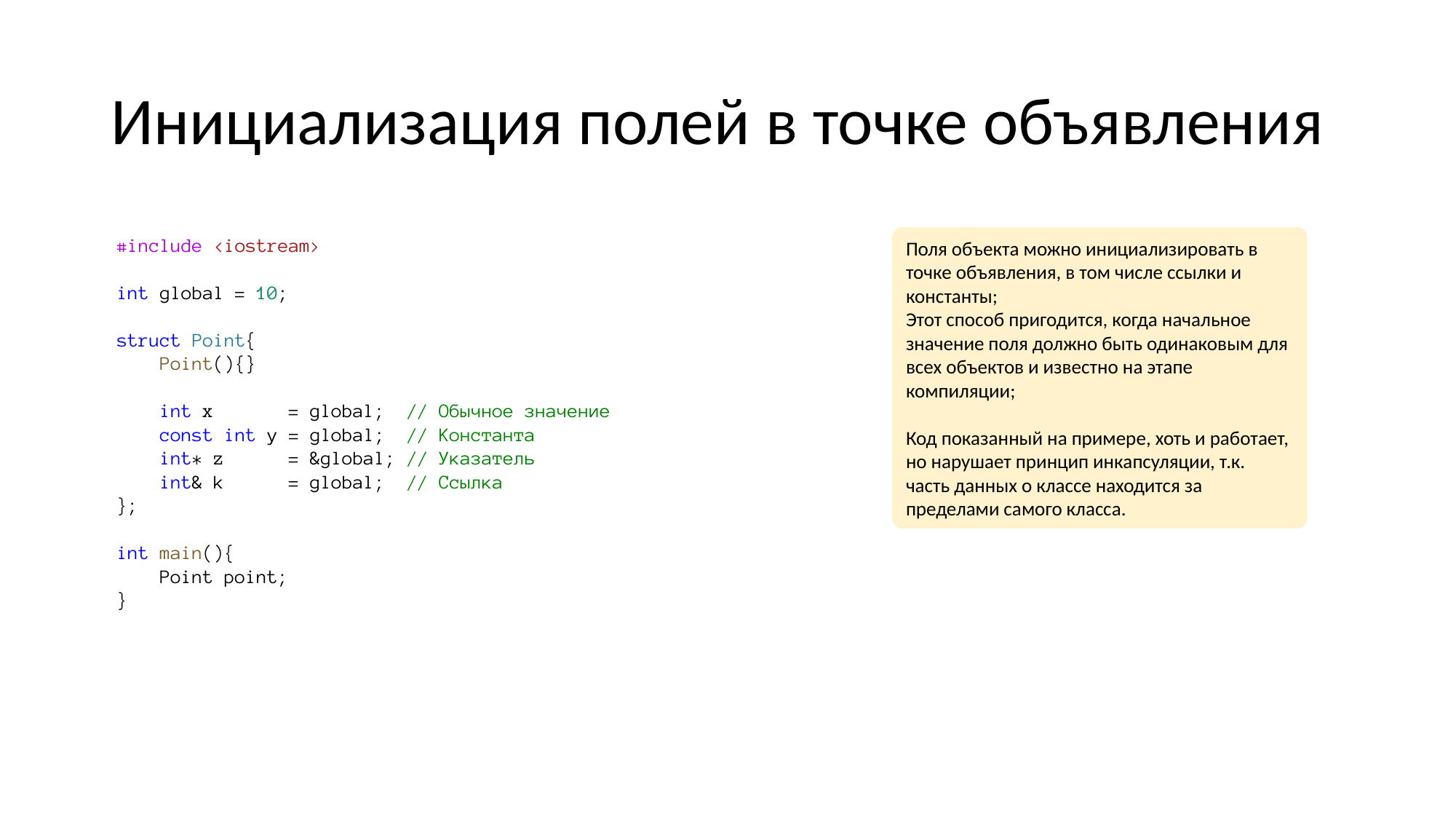

# Инициализация полей в точке объявления
#include <iostream>
int global = 10;
struct Point{
    Point(){}

    int x       = global;  // Обычное значение
    const int y = global;  // Константа
    int* z      = &global; // Указатель
    int& k      = global;  // Ссылка
};
int main(){
    Point point;
}
Поля объекта можно инициализировать в точке объявления, в том числе ссылки и константы;
Этот способ пригодится, когда начальное значение поля должно быть одинаковым для всех объектов и известно на этапе компиляции;

Код показанный на примере, хоть и работает, но нарушает принцип инкапсуляции, т.к. часть данных о классе находится за пределами самого класса.